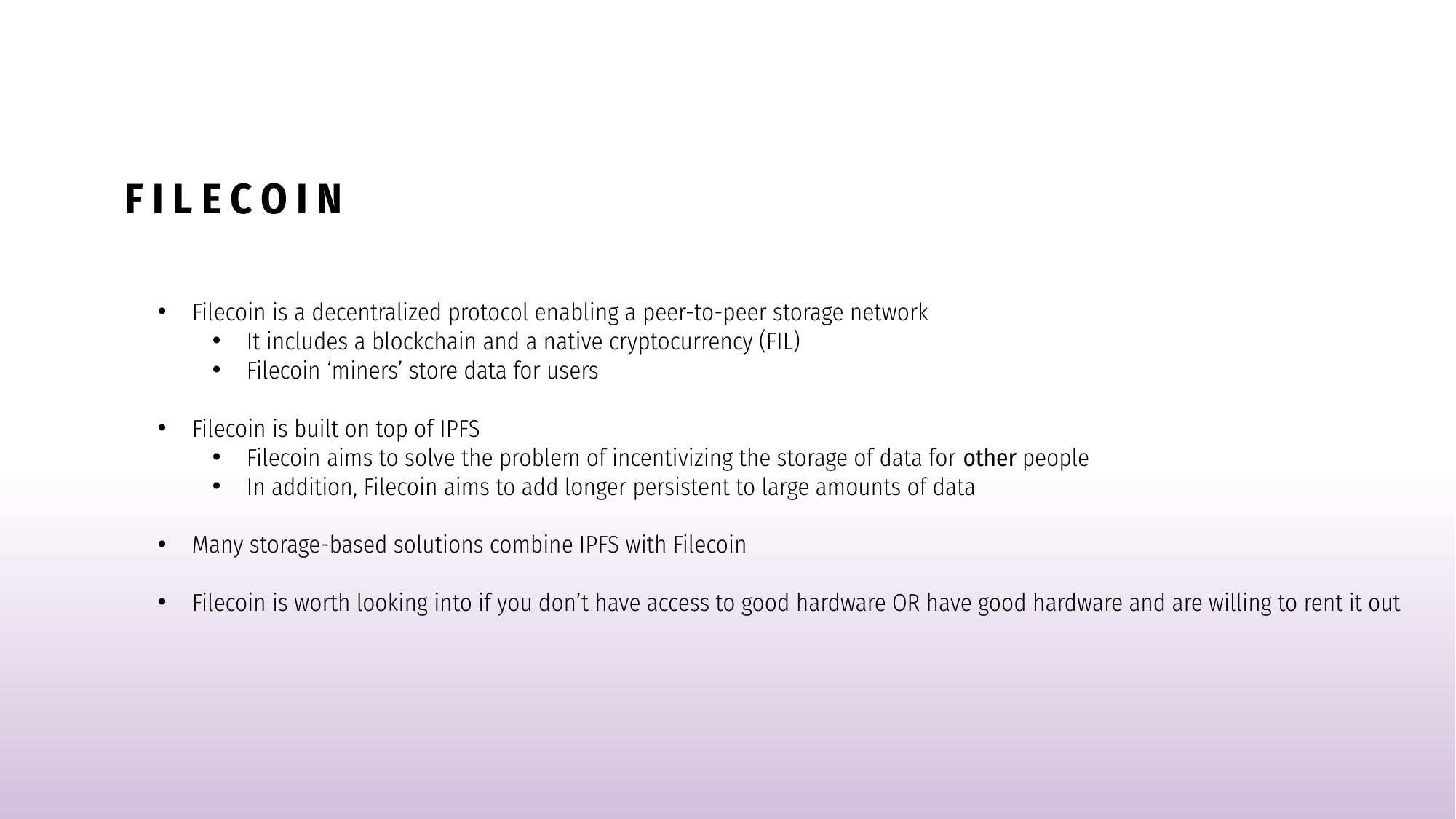

# Filecoin
Filecoin is a decentralized protocol enabling a peer-to-peer storage network
It includes a blockchain and a native cryptocurrency (FIL)
Filecoin ‘miners’ store data for users

Filecoin is built on top of IPFS
Filecoin aims to solve the problem of incentivizing the storage of data for other people
In addition, Filecoin aims to add longer persistent to large amounts of data

Many storage-based solutions combine IPFS with Filecoin

Filecoin is worth looking into if you don’t have access to good hardware OR have good hardware and are willing to rent it out